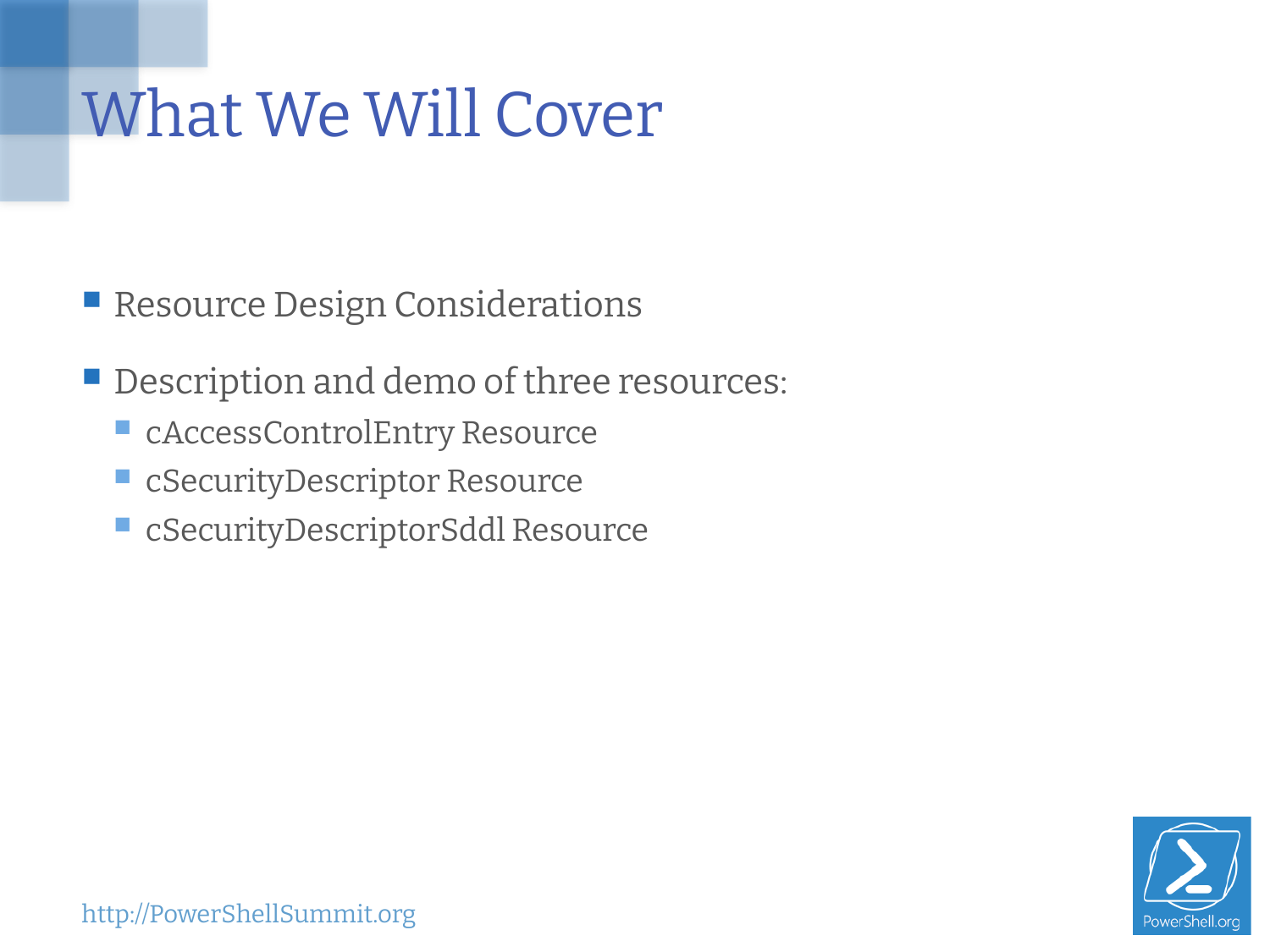

# What We Will Cover
Resource Design Considerations
Description and demo of three resources:
cAccessControlEntry Resource
cSecurityDescriptor Resource
cSecurityDescriptorSddl Resource